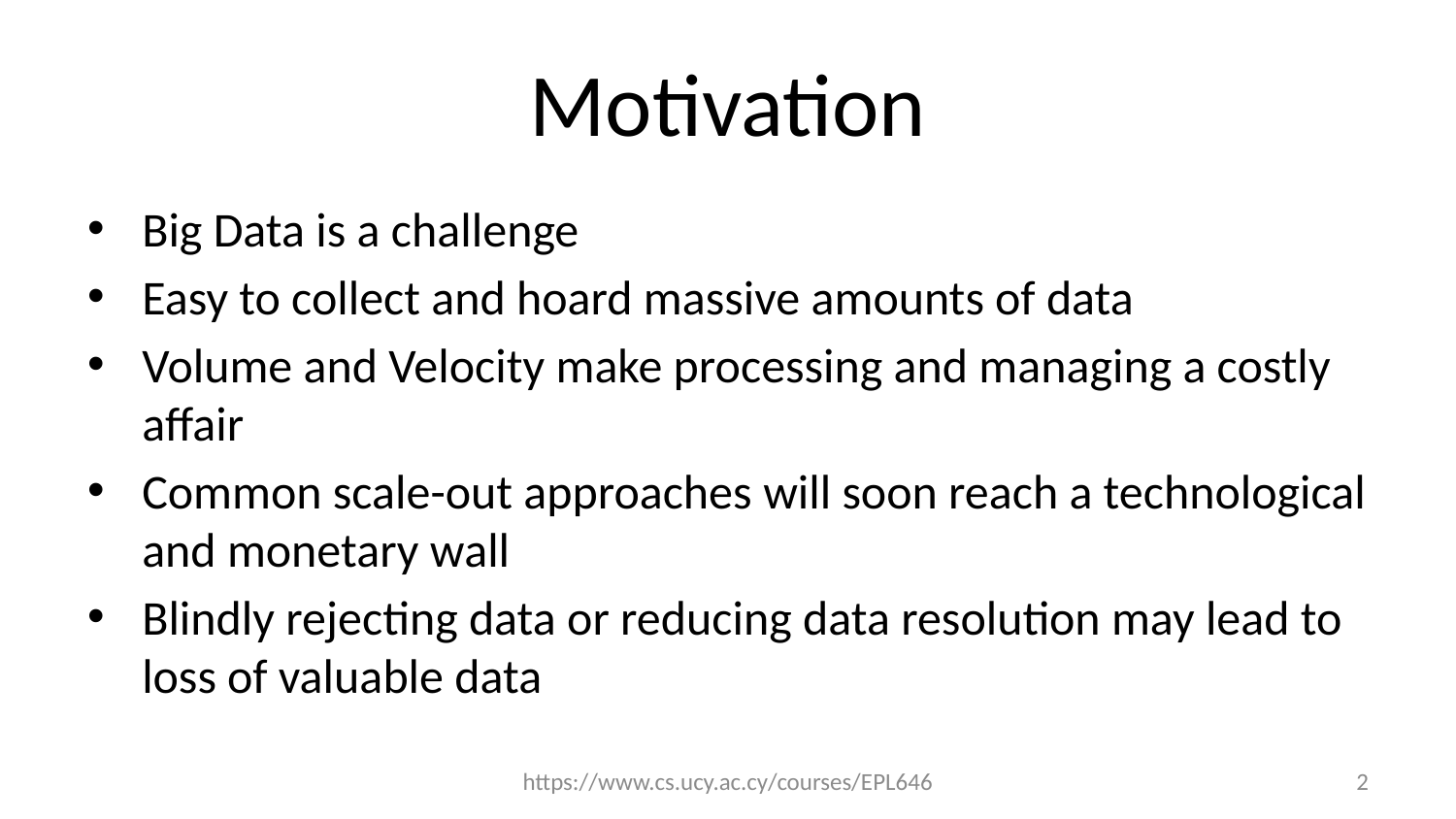

# Motivation
Big Data is a challenge
Easy to collect and hoard massive amounts of data
Volume and Velocity make processing and managing a costly affair
Common scale-out approaches will soon reach a technological and monetary wall
Blindly rejecting data or reducing data resolution may lead to loss of valuable data
https://www.cs.ucy.ac.cy/courses/EPL646
2